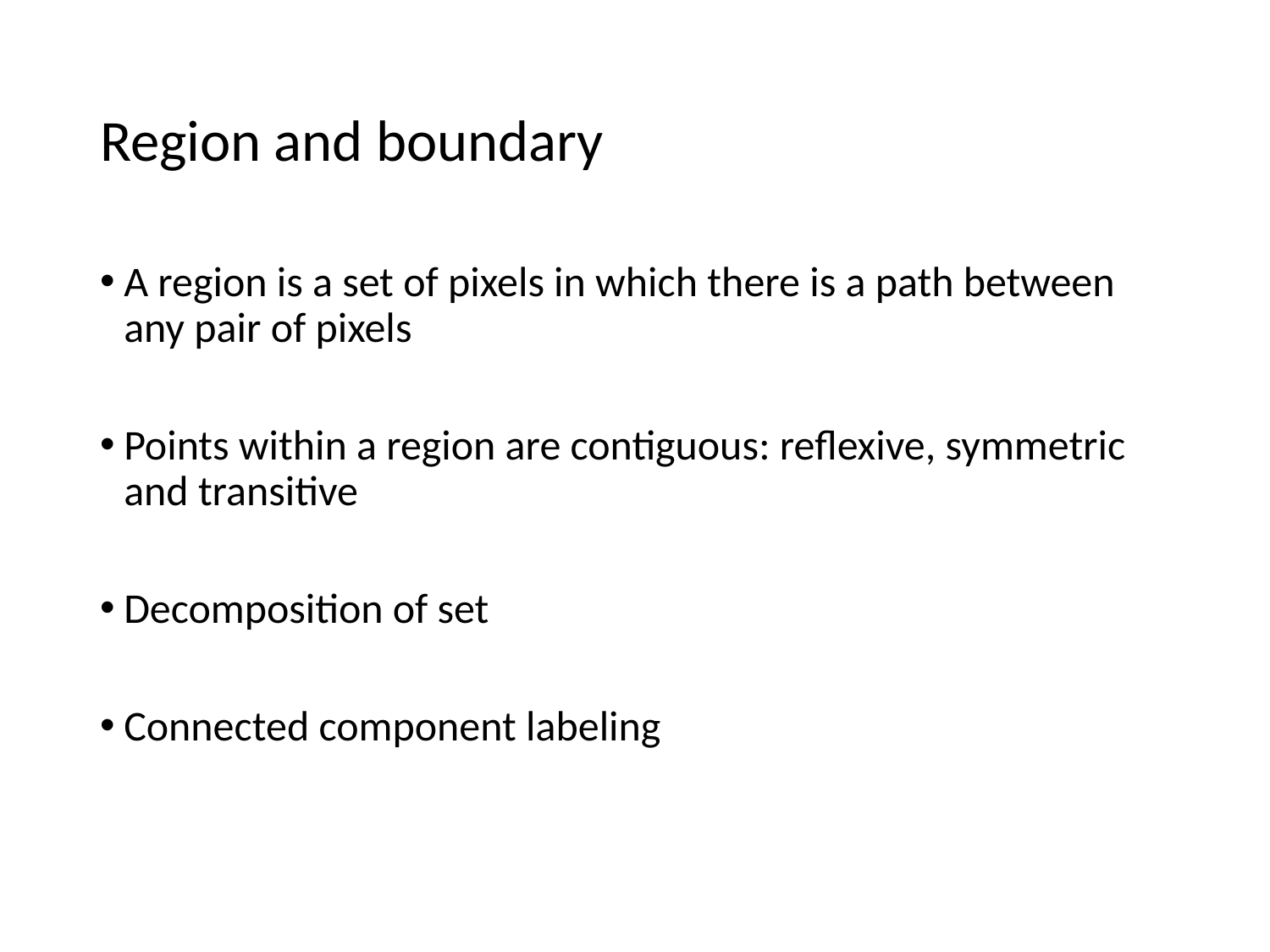

# Region and boundary
A region is a set of pixels in which there is a path between any pair of pixels

Points within a region are contiguous: reflexive, symmetric and transitive

Decomposition of set

Connected component labeling